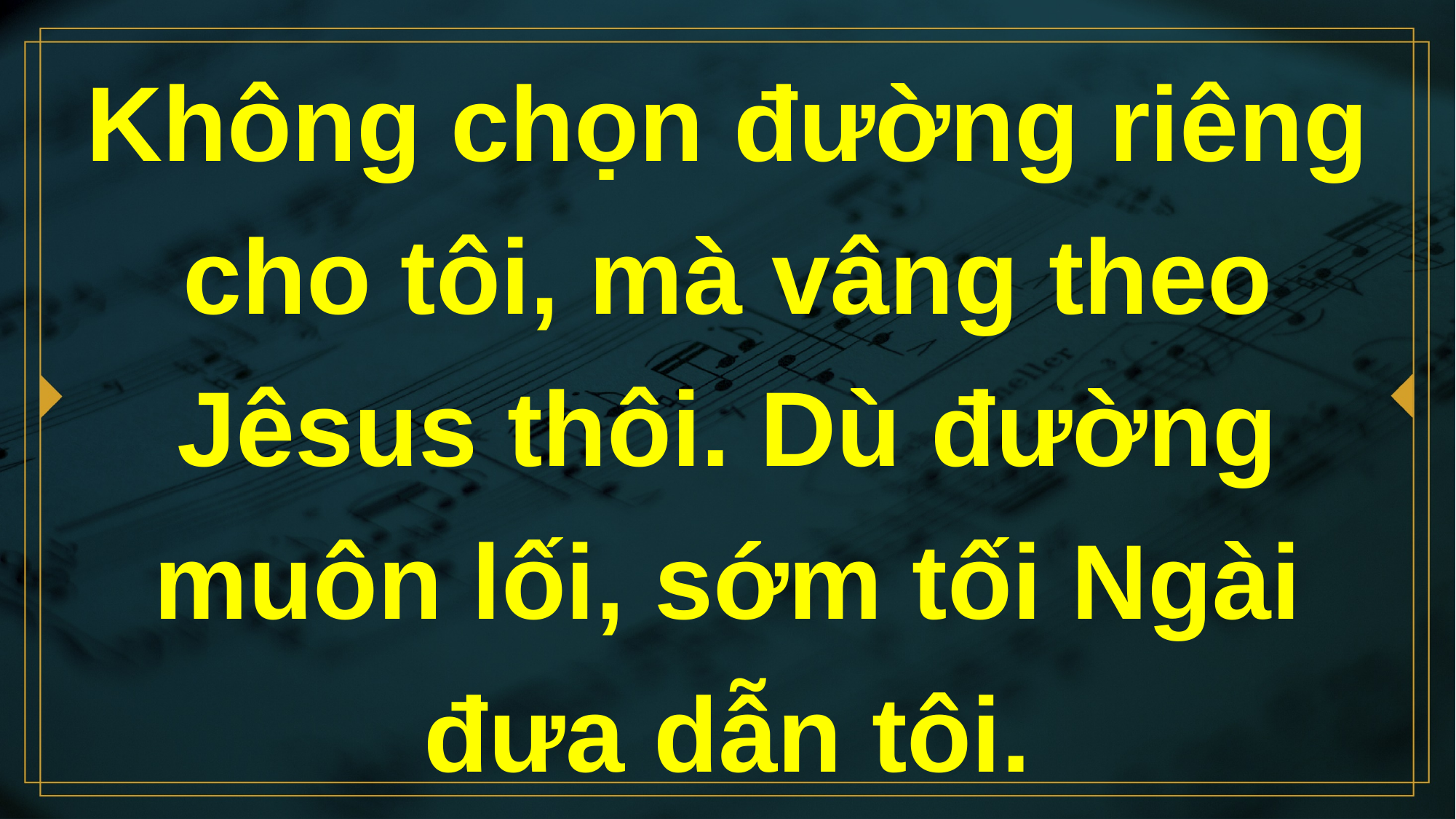

# Không chọn đường riêng cho tôi, mà vâng theo Jêsus thôi. Dù đường muôn lối, sớm tối Ngài đưa dẫn tôi.